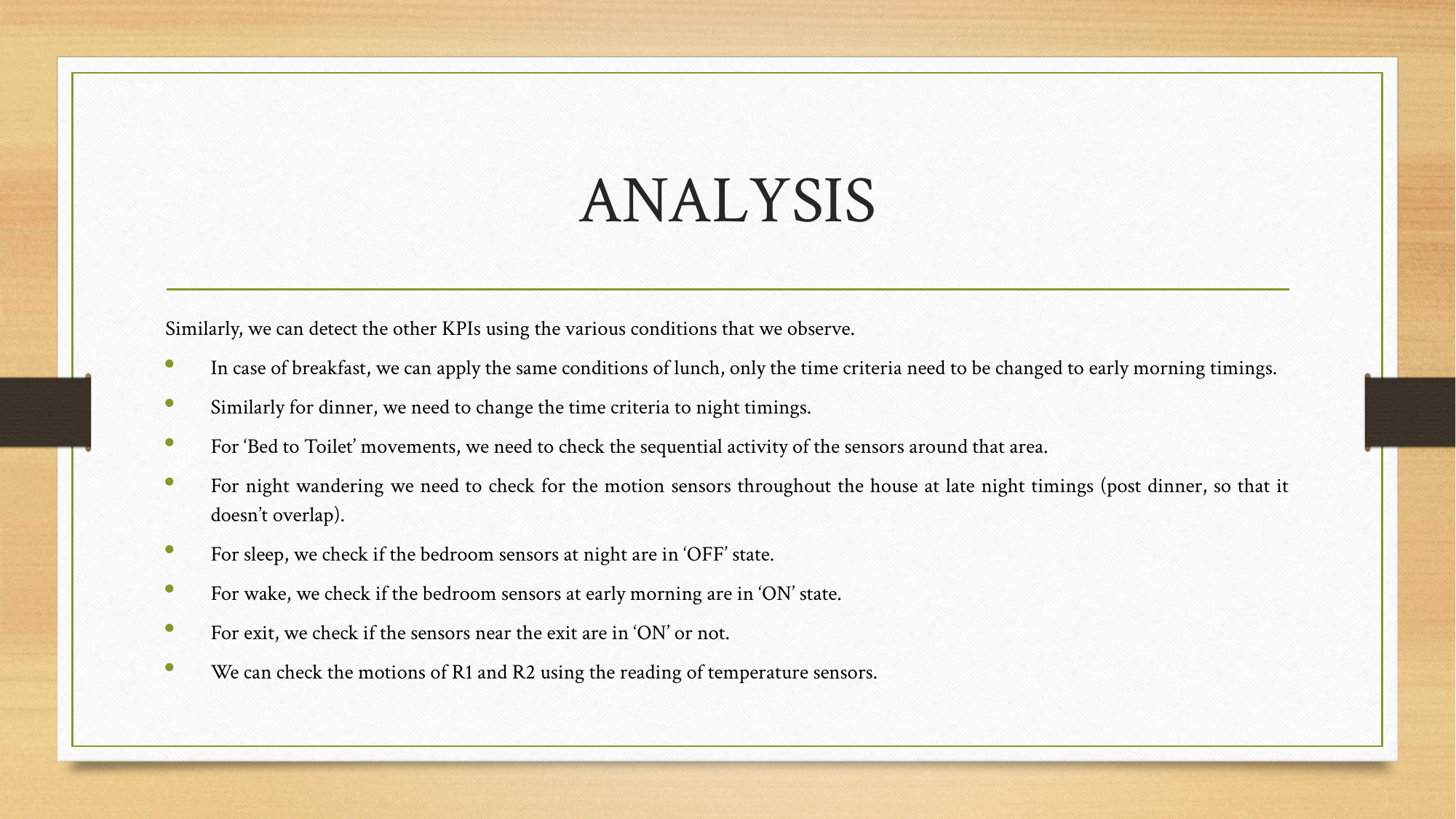

# ANALYSIS
Similarly, we can detect the other KPIs using the various conditions that we observe.
In case of breakfast, we can apply the same conditions of lunch, only the time criteria need to be changed to early morning timings.
Similarly for dinner, we need to change the time criteria to night timings.
For ‘Bed to Toilet’ movements, we need to check the sequential activity of the sensors around that area.
For night wandering we need to check for the motion sensors throughout the house at late night timings (post dinner, so that it doesn’t overlap).
For sleep, we check if the bedroom sensors at night are in ‘OFF’ state.
For wake, we check if the bedroom sensors at early morning are in ‘ON’ state.
For exit, we check if the sensors near the exit are in ‘ON’ or not.
We can check the motions of R1 and R2 using the reading of temperature sensors.